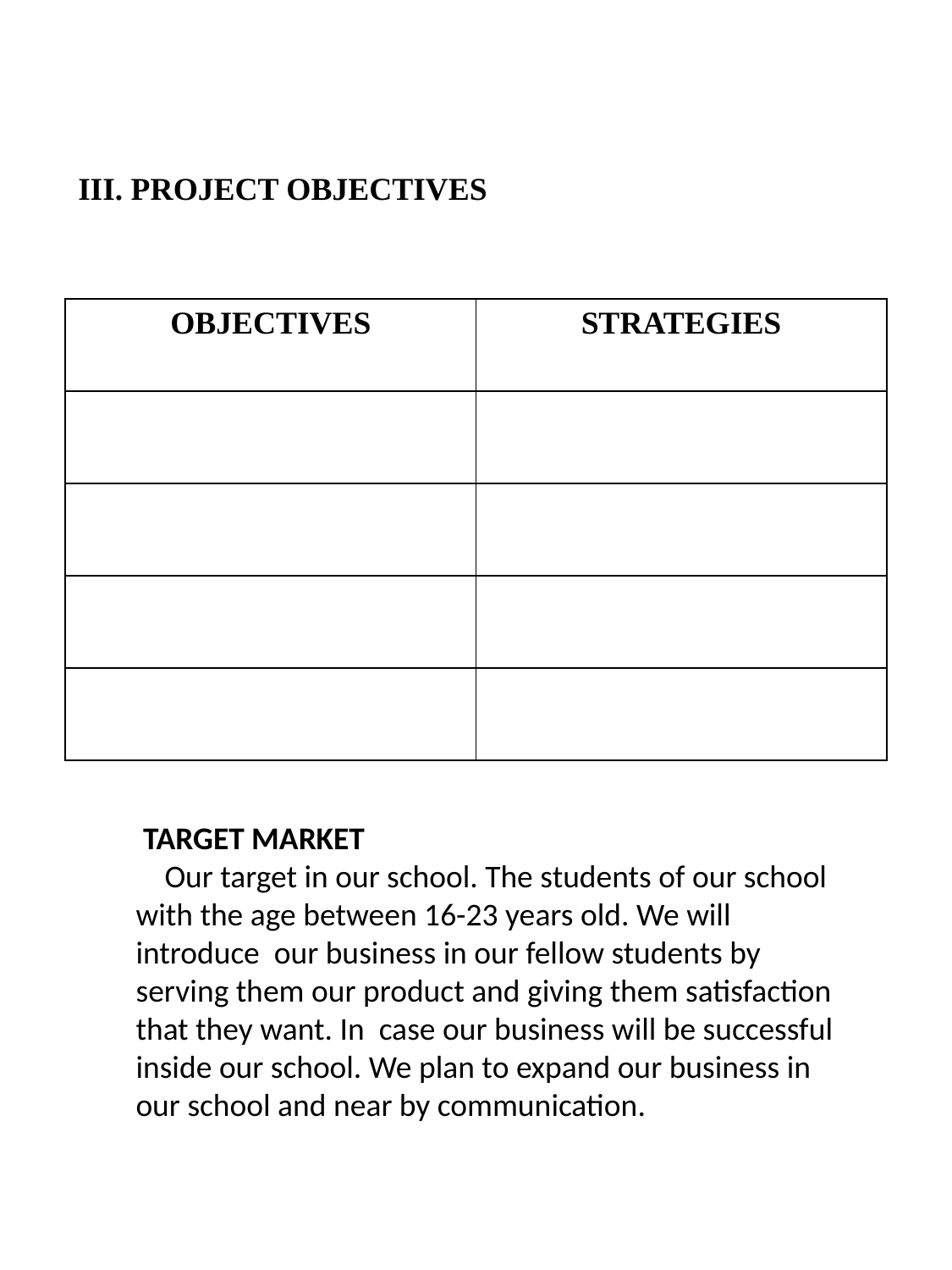

# III. PROJECT OBJECTIVES
| OBJECTIVES | STRATEGIES |
| --- | --- |
|  |  |
|  |  |
|  |  |
|  |  |

 TARGET MARKET
    Our target in our school. The students of our school with the age between 16-23 years old. We will introduce  our business in our fellow students by serving them our product and giving them satisfaction that they want. In  case our business will be successful inside our school. We plan to expand our business in our school and near by communication.